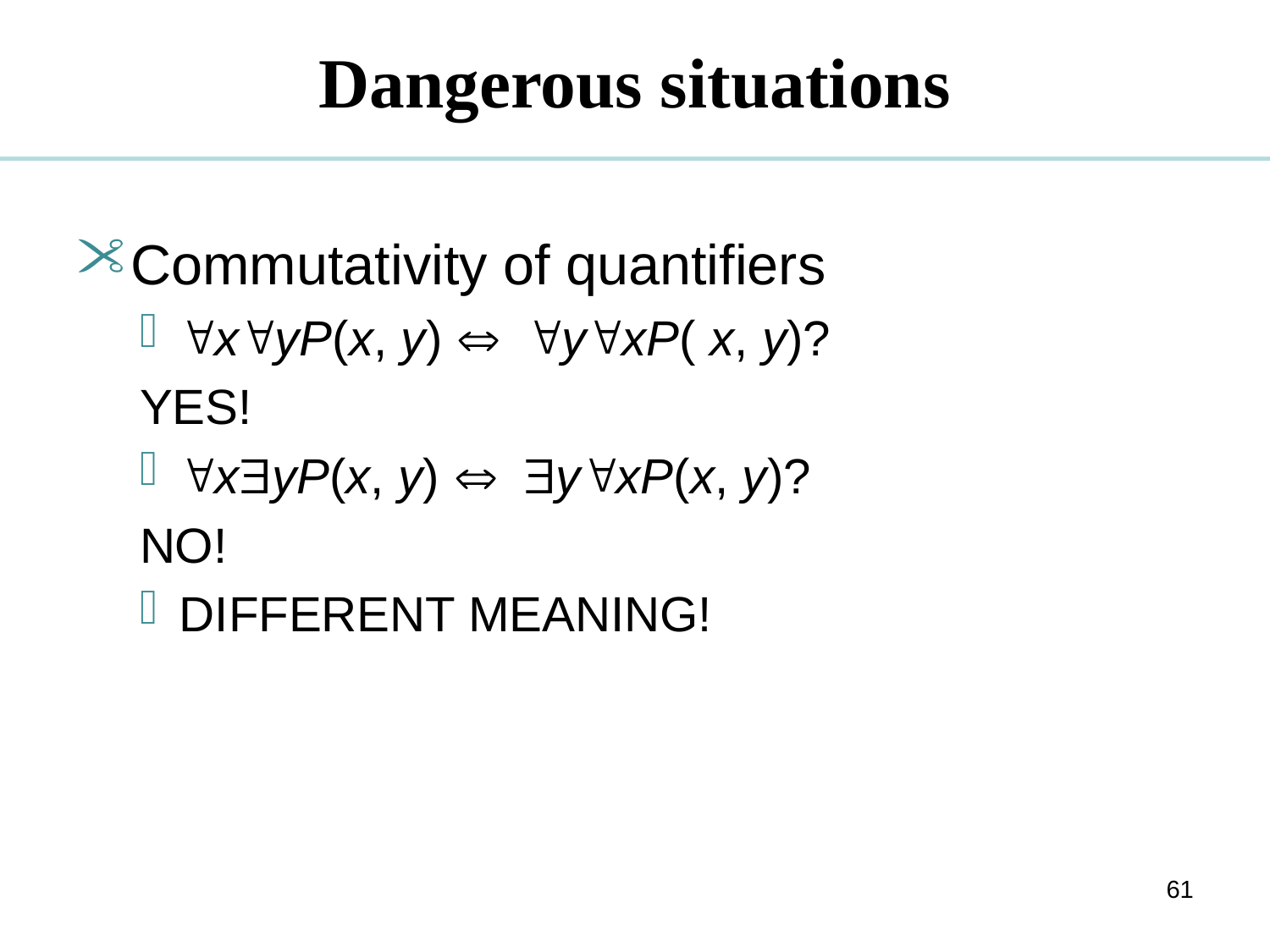

# Dangerous situations
Commutativity of quantifiers
∀x∀yP(x, y) ⇔ ∀y∀xP( x, y)?
YES!
∀x∃yP(x, y) ⇔ ∃y∀xP(x, y)?
NO!
DIFFERENT MEANING!
61